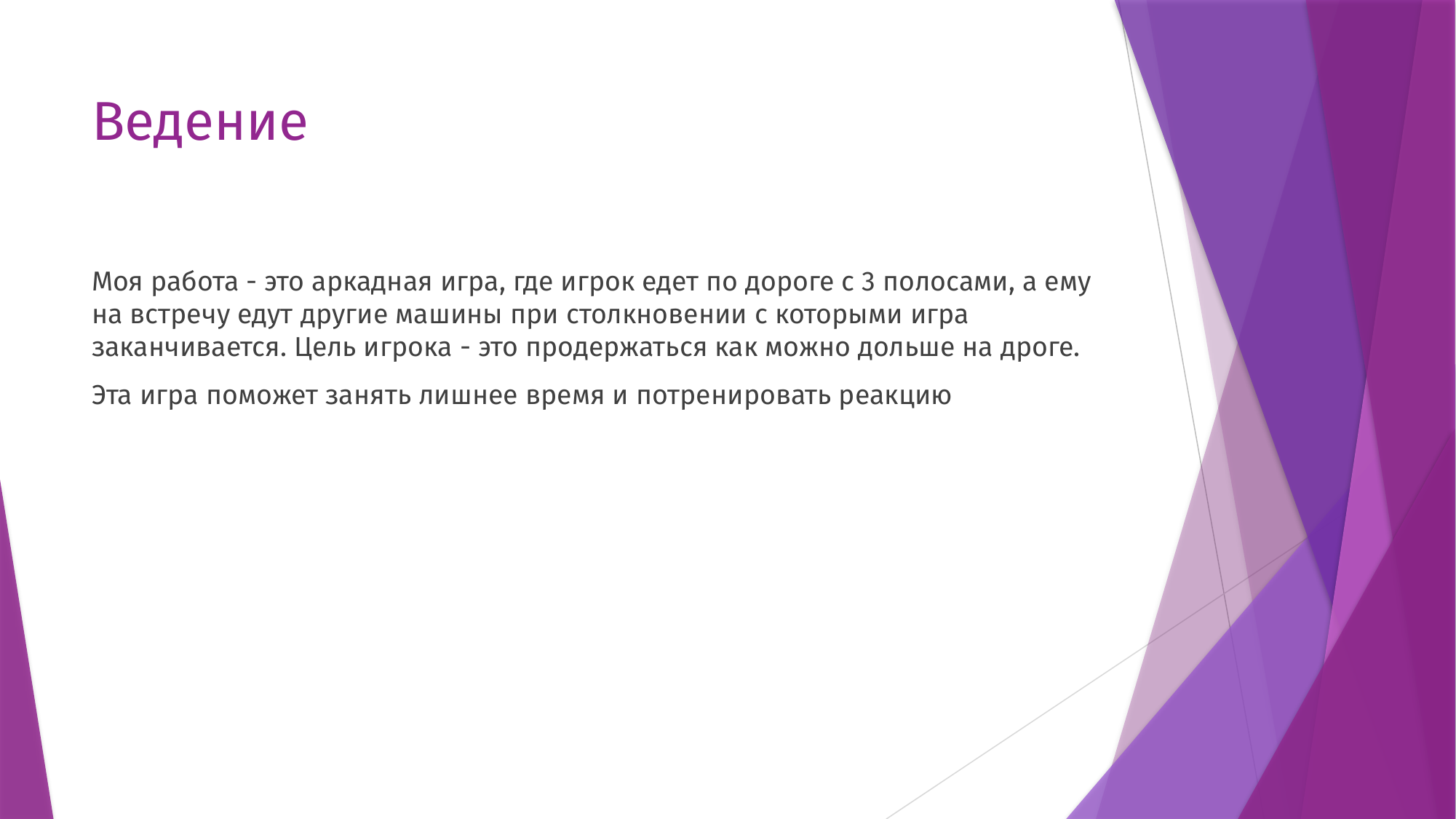

# Ведение
Моя работа - это аркадная игра, где игрок едет по дороге с 3 полосами, а ему на встречу едут другие машины при столкновении с которыми игра заканчивается. Цель игрока - это продержаться как можно дольше на дроге.
Эта игра поможет занять лишнее время и потренировать реакцию